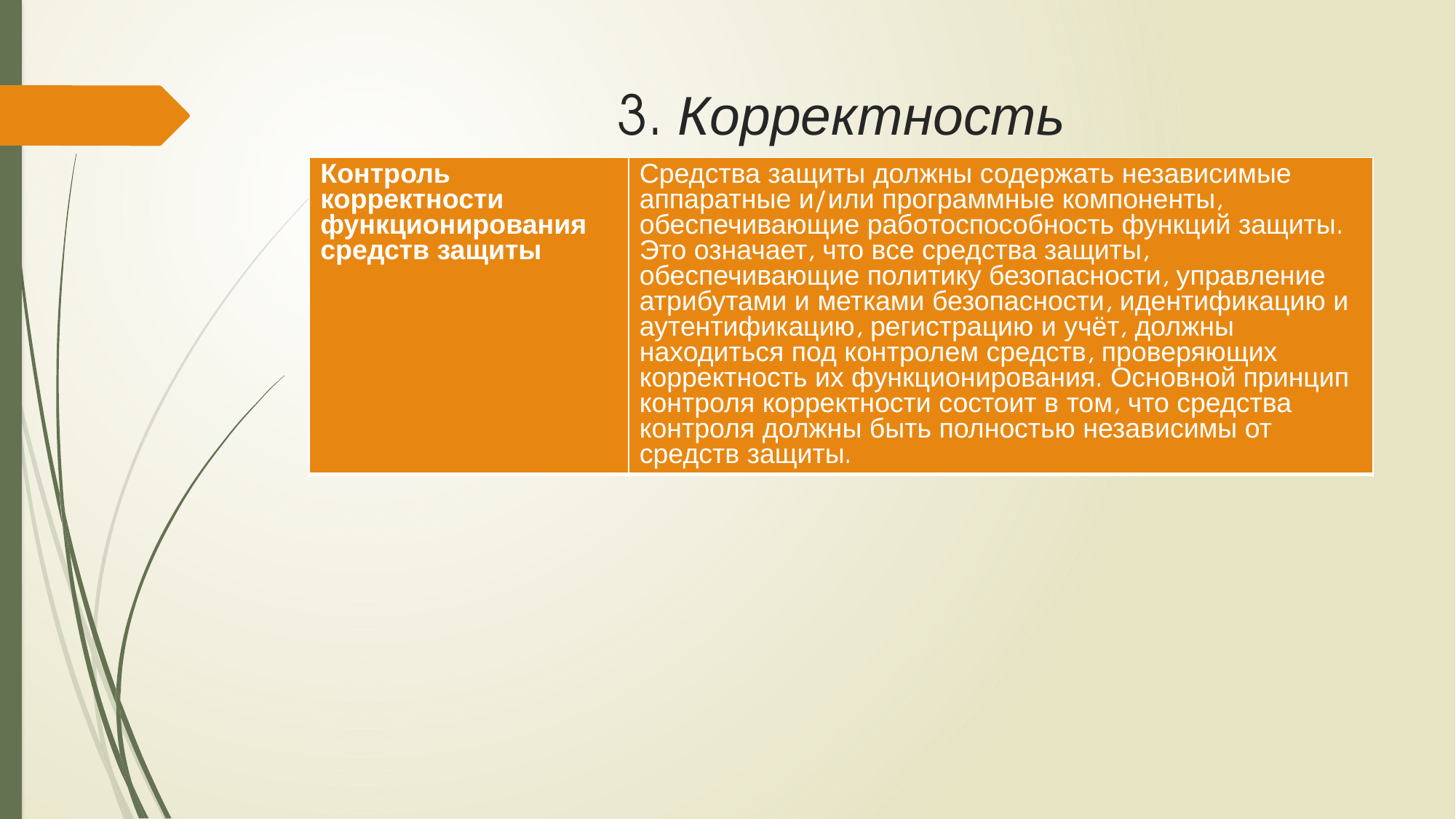

# 3. Корректность
| Контроль корректности функционирования средств за­щиты | Средства защиты должны содержать независимые аппарат­ные и/или программные компоненты, обеспечивающие рабо­тоспособность функций защиты. Это означает, что все средства защиты, обеспечивающие политику безопасности, управление атрибутами и метками безопасности, идентификацию и аутен­тификацию, регистрацию и учёт, должны находиться под кон­тролем средств, проверяющих корректность их функциони­рования. Основной принцип контроля корректности состоит в том, что средства контроля должны быть полностью незави­симы от средств защиты. |
| --- | --- |